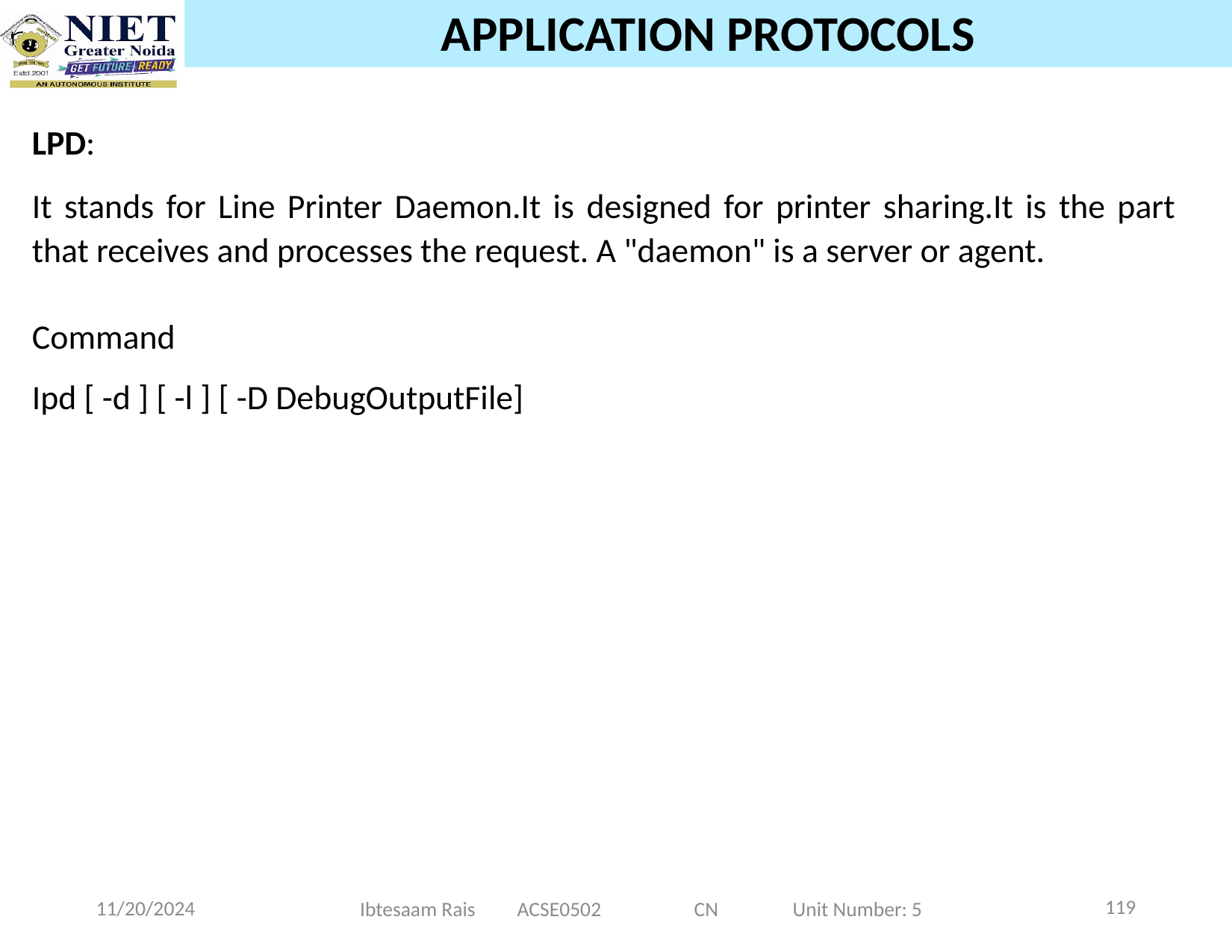

# APPLICATION PROTOCOLS
LPD:
It stands for Line Printer Daemon.It is designed for printer sharing.It is the part that receives and processes the request. A "daemon" is a server or agent.
Command
Ipd [ -d ] [ -l ] [ -D DebugOutputFile]
119
11/20/2024
Ibtesaam Rais         ACSE0502                    CN                Unit Number: 5